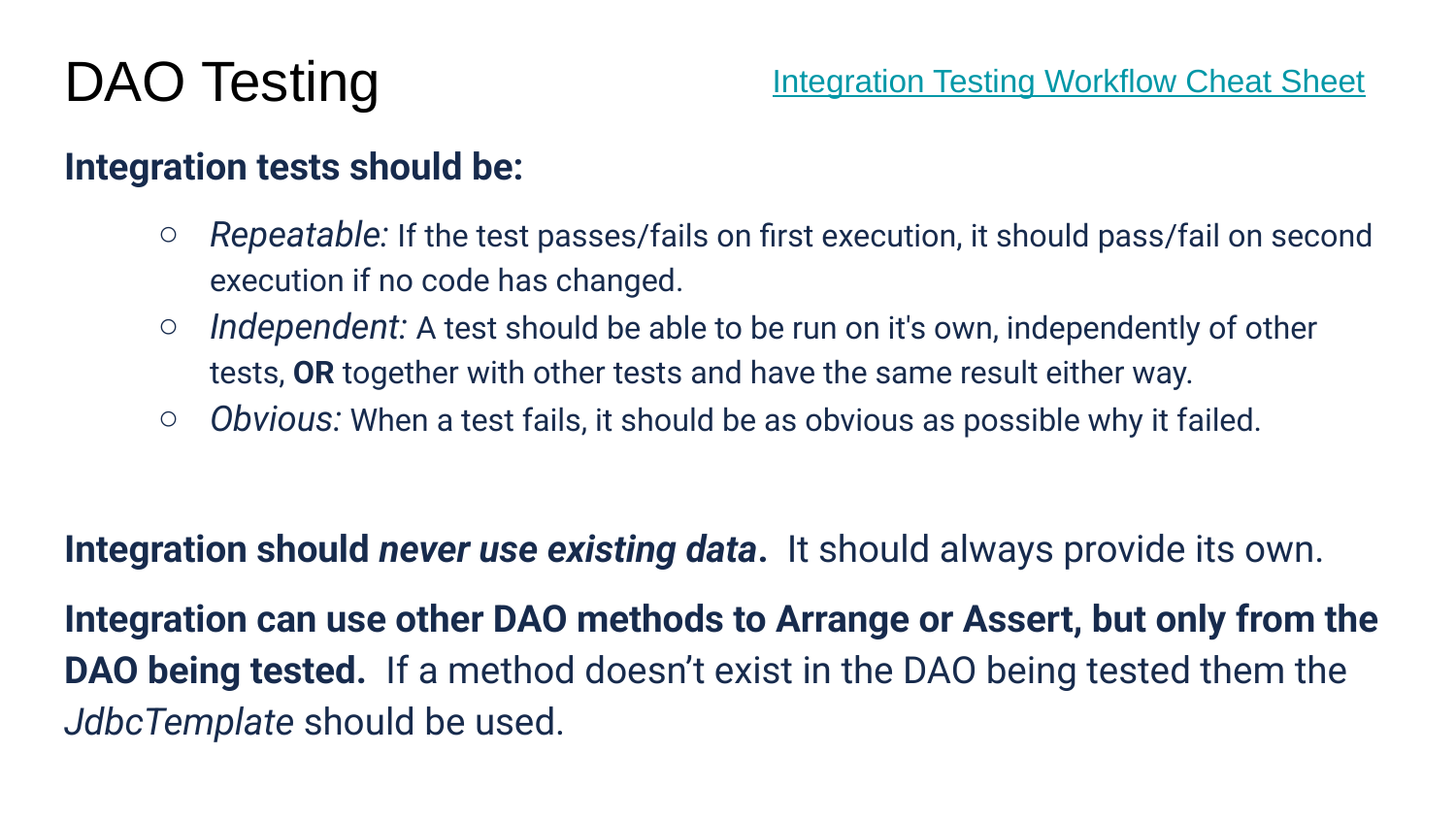

# DAO Testing
Integration Testing Workflow Cheat Sheet
Integration tests should be:
Repeatable: If the test passes/fails on first execution, it should pass/fail on second execution if no code has changed.
Independent: A test should be able to be run on it's own, independently of other tests, OR together with other tests and have the same result either way.
Obvious: When a test fails, it should be as obvious as possible why it failed.

Integration should never use existing data.  It should always provide its own.
Integration can use other DAO methods to Arrange or Assert, but only from the DAO being tested.  If a method doesn’t exist in the DAO being tested them the JdbcTemplate should be used.